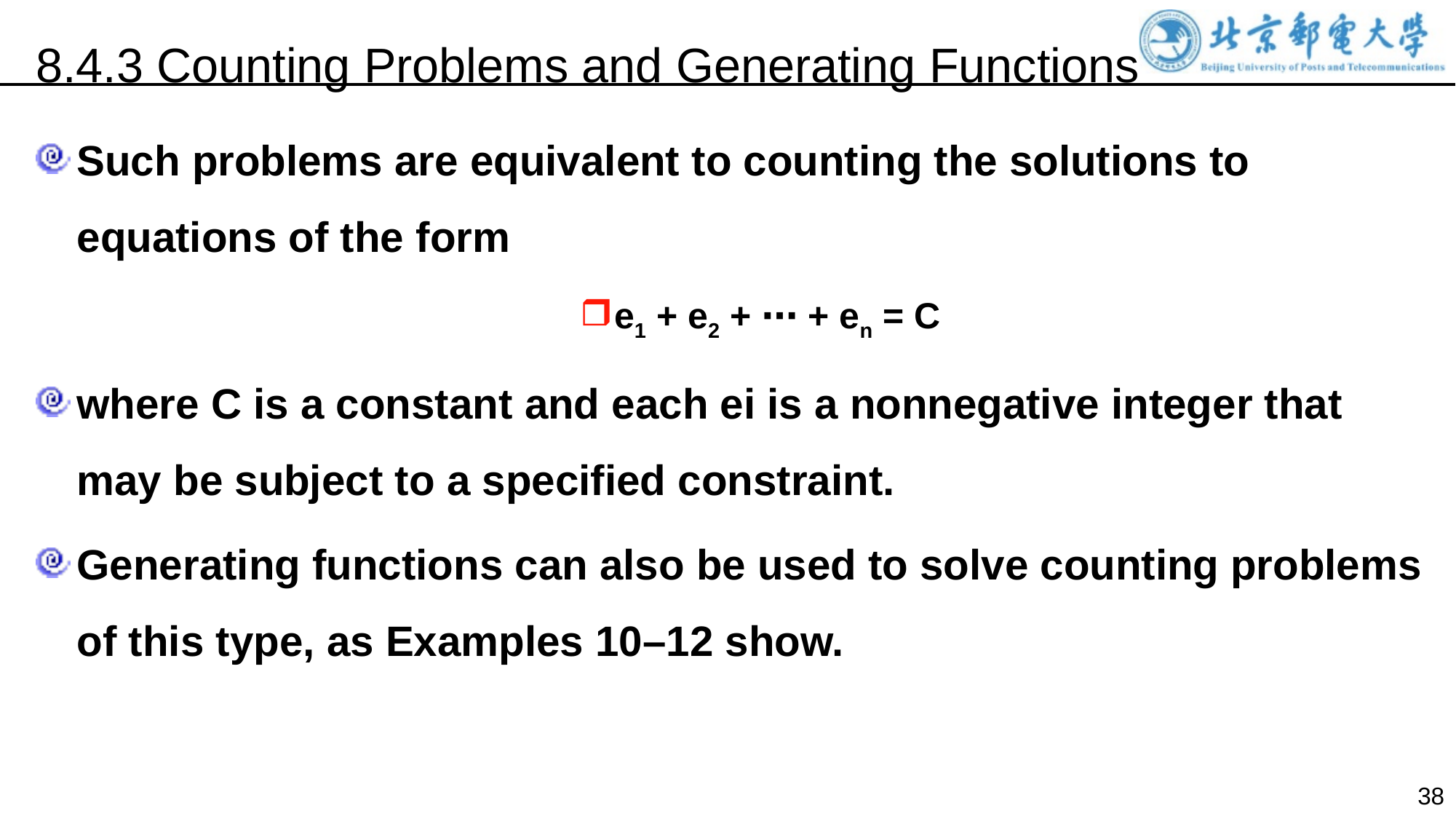

8.4.3 Counting Problems and Generating Functions
Such problems are equivalent to counting the solutions to equations of the form
e1 + e2 + ⋯ + en = C
where C is a constant and each ei is a nonnegative integer that may be subject to a specified constraint.
Generating functions can also be used to solve counting problems of this type, as Examples 10–12 show.